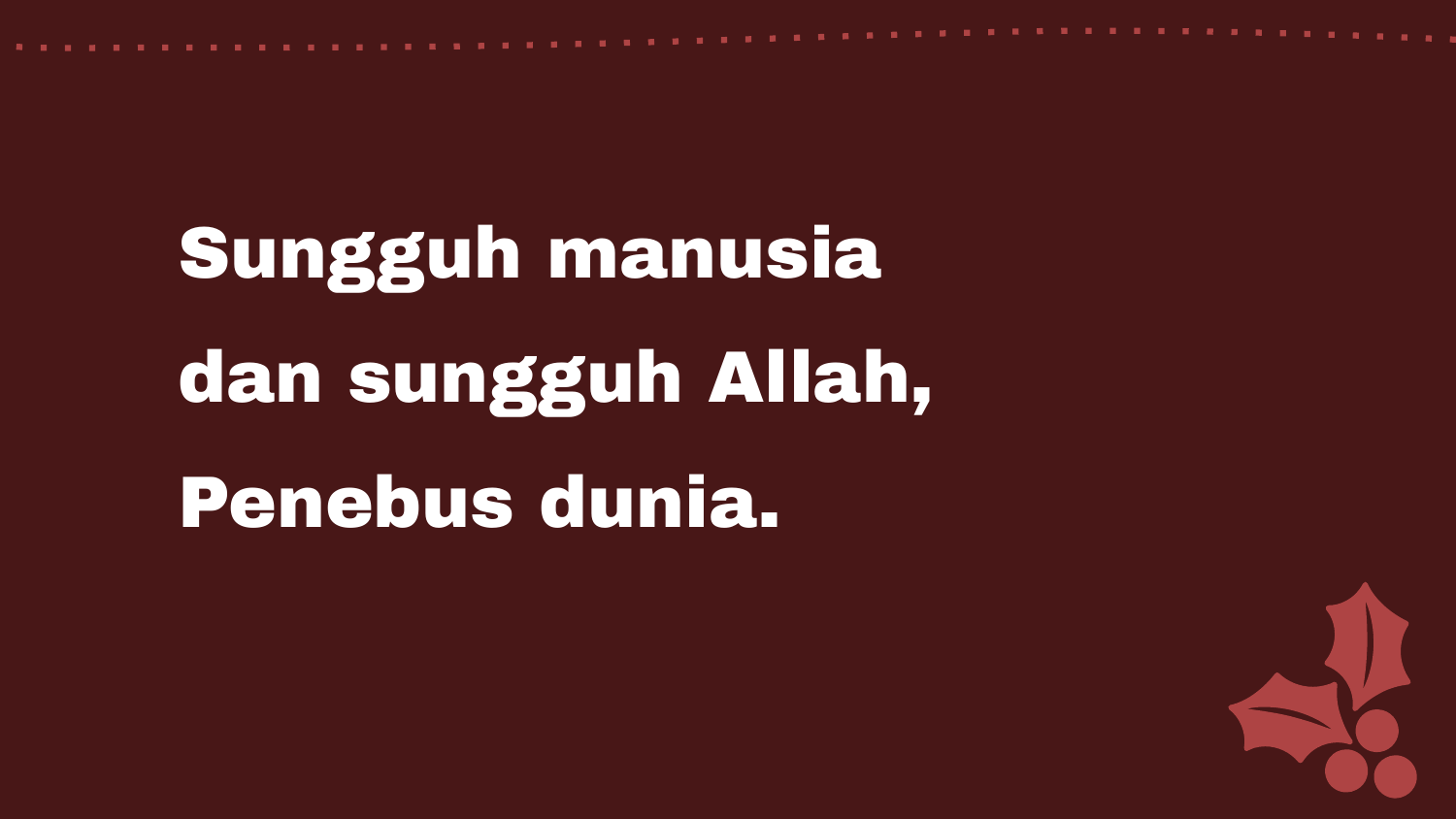

Sungguh manusia
dan sungguh Allah,
Penebus dunia.